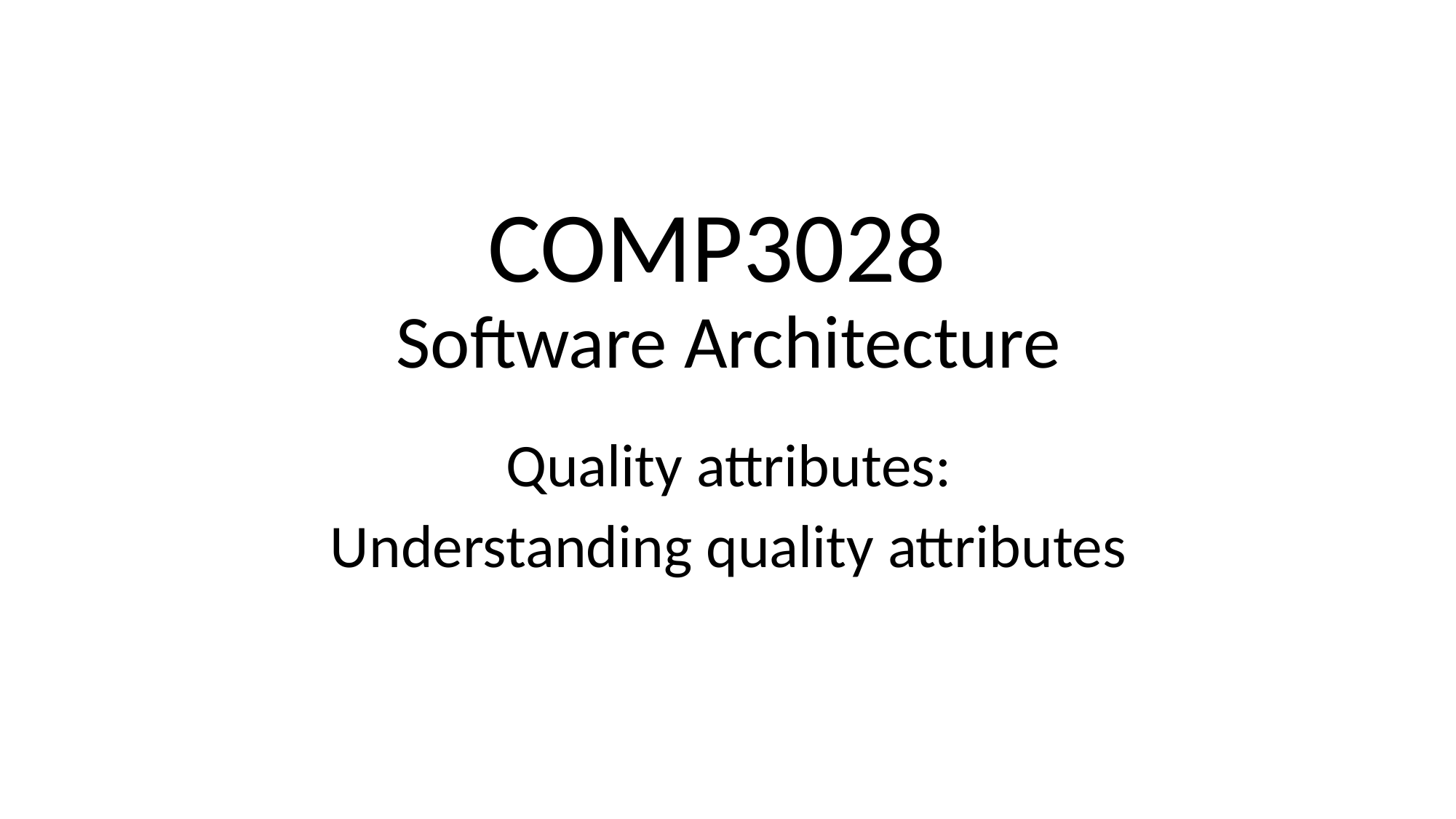

# COMP3028 Software Architecture
Quality attributes:
Understanding quality attributes